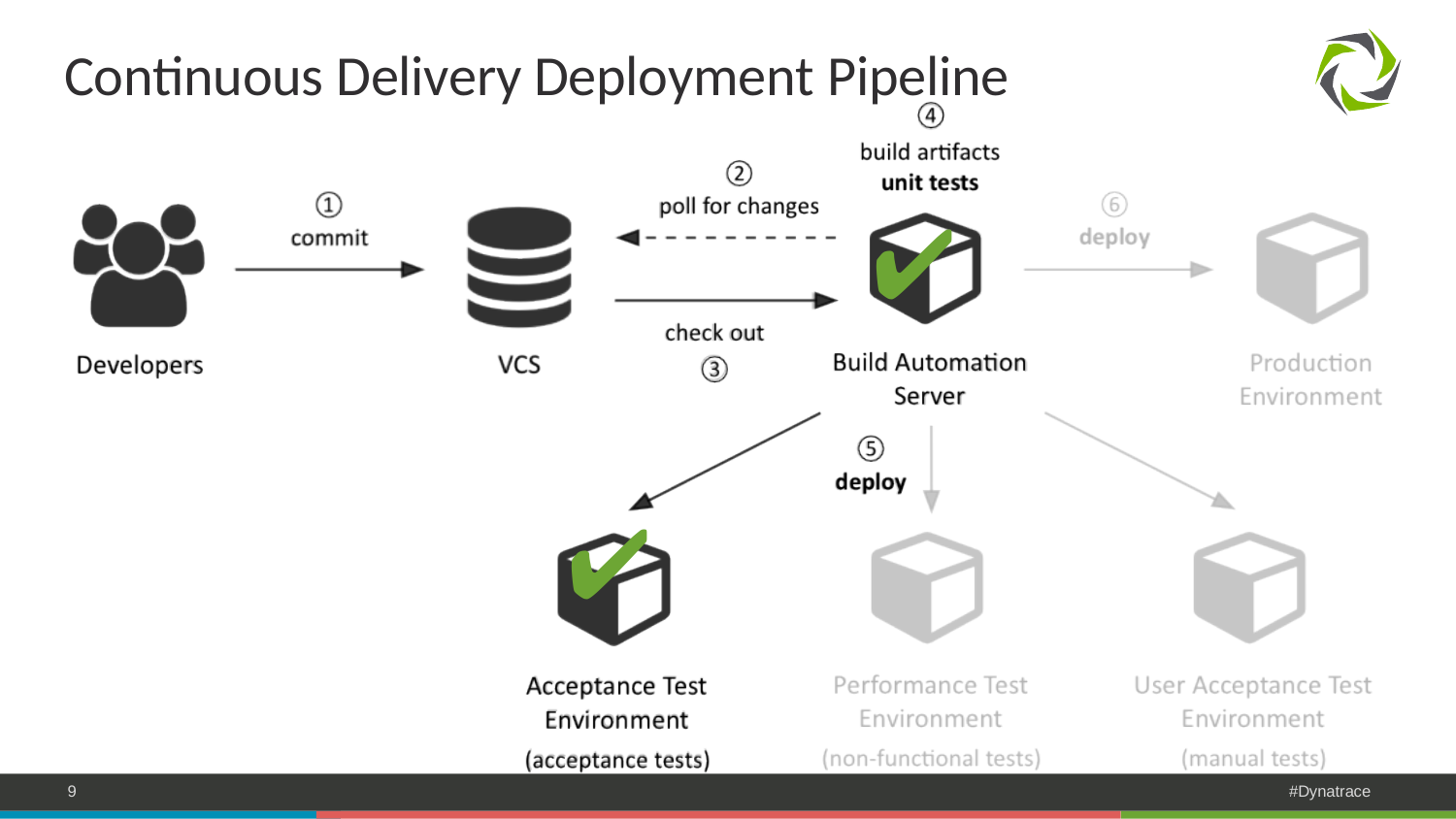

# Continuous Delivery Deployment Pipeline

✔

✔
9
#Dynatrace